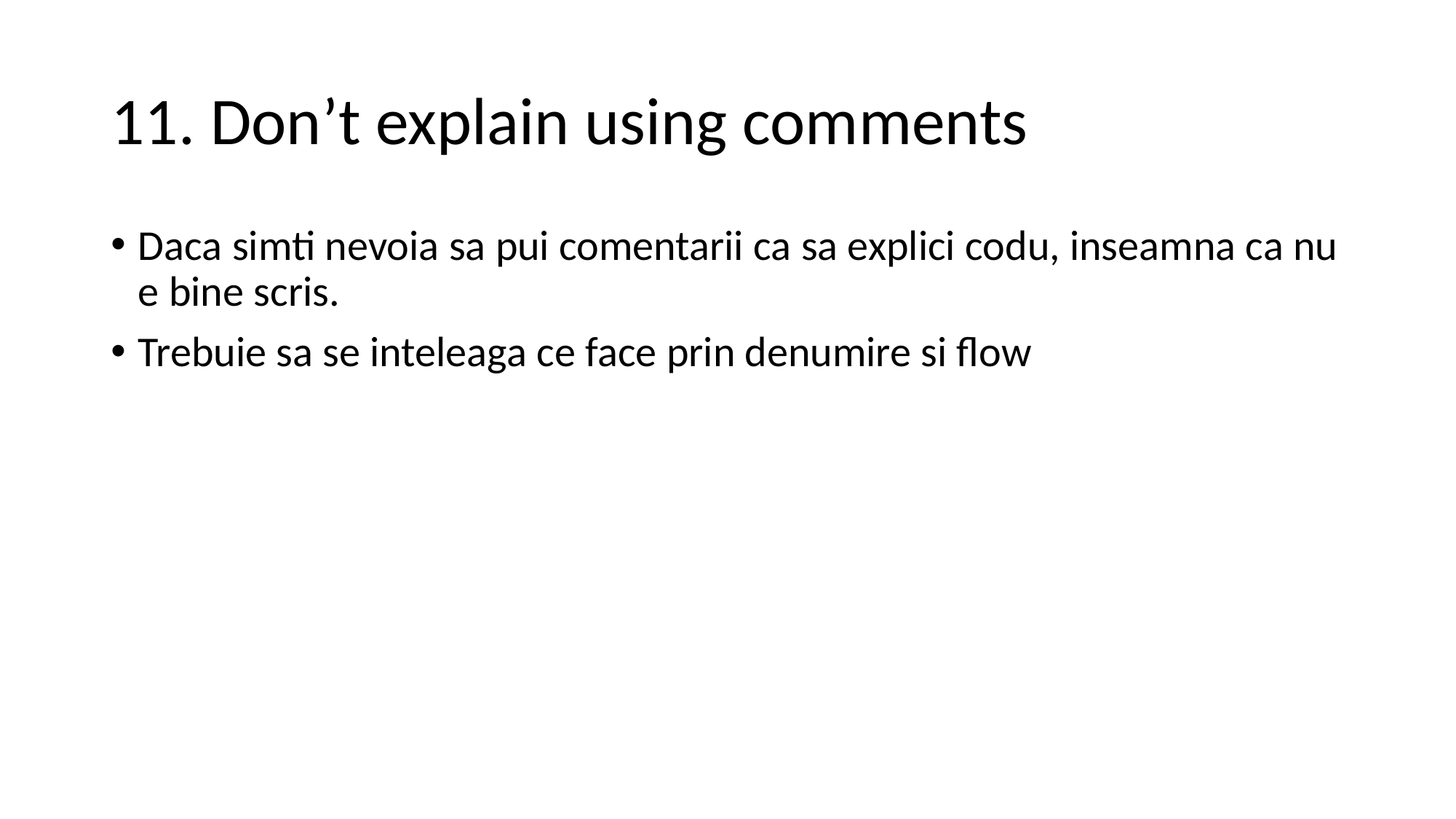

# 11. Don’t explain using comments
Daca simti nevoia sa pui comentarii ca sa explici codu, inseamna ca nu e bine scris.
Trebuie sa se inteleaga ce face prin denumire si flow